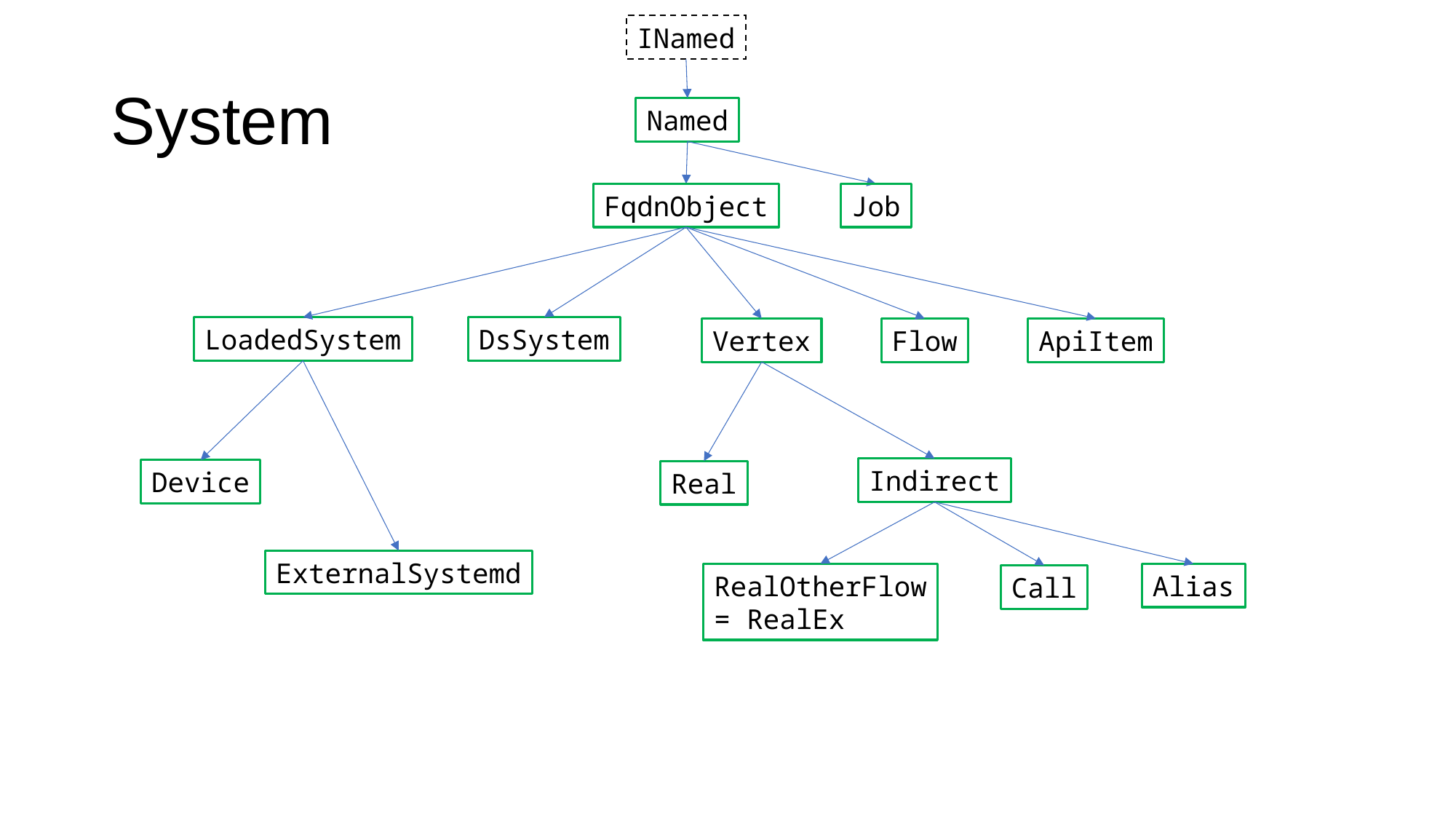

INamed
# System
Named
FqdnObject
Job
DsSystem
LoadedSystem
Vertex
Flow
ApiItem
Indirect
Device
Real
ExternalSystemd
RealOtherFlow
= RealEx
Alias
Call